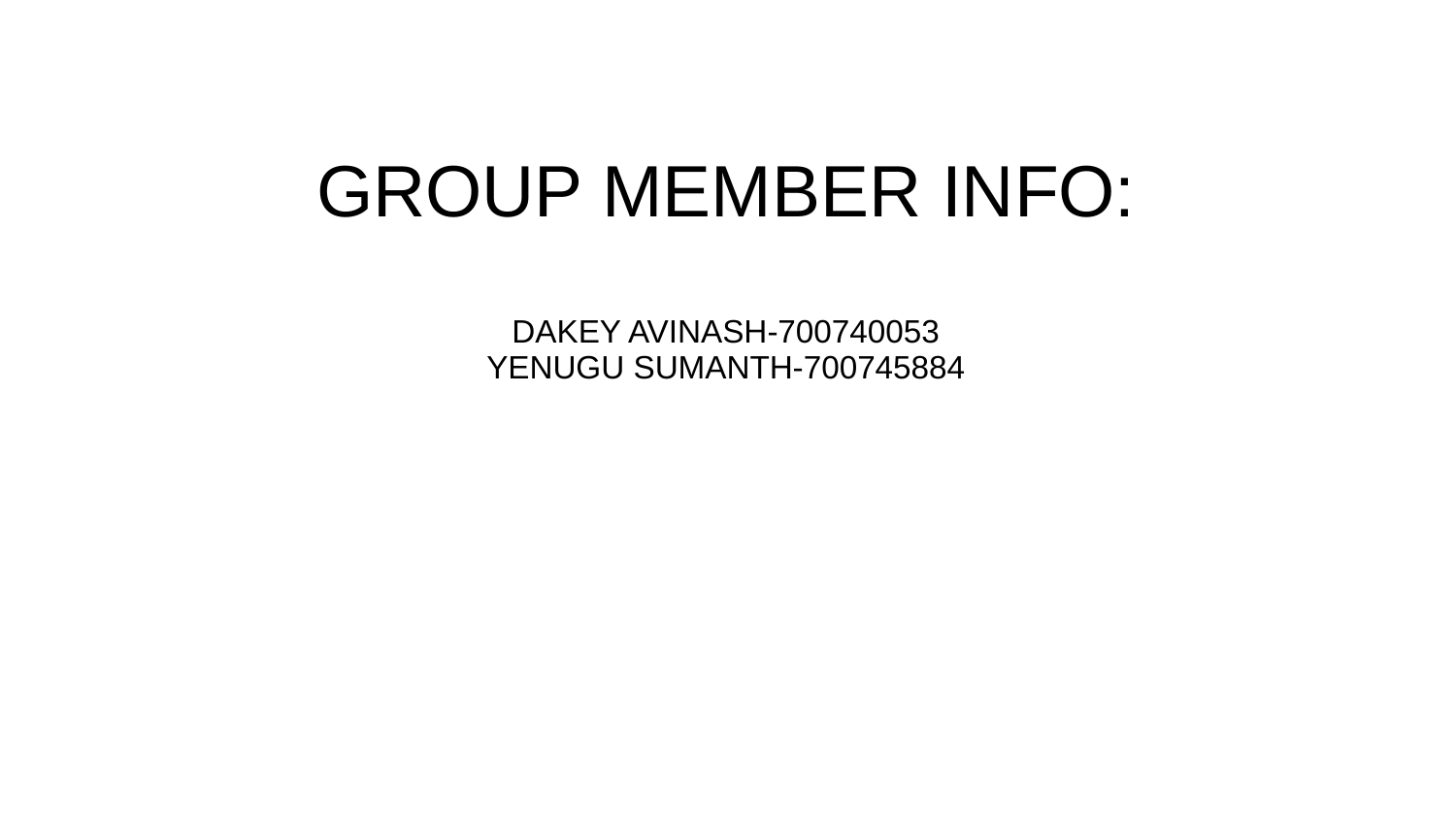

# GROUP MEMBER INFO: DAKEY AVINASH-700740053 YENUGU SUMANTH-700745884